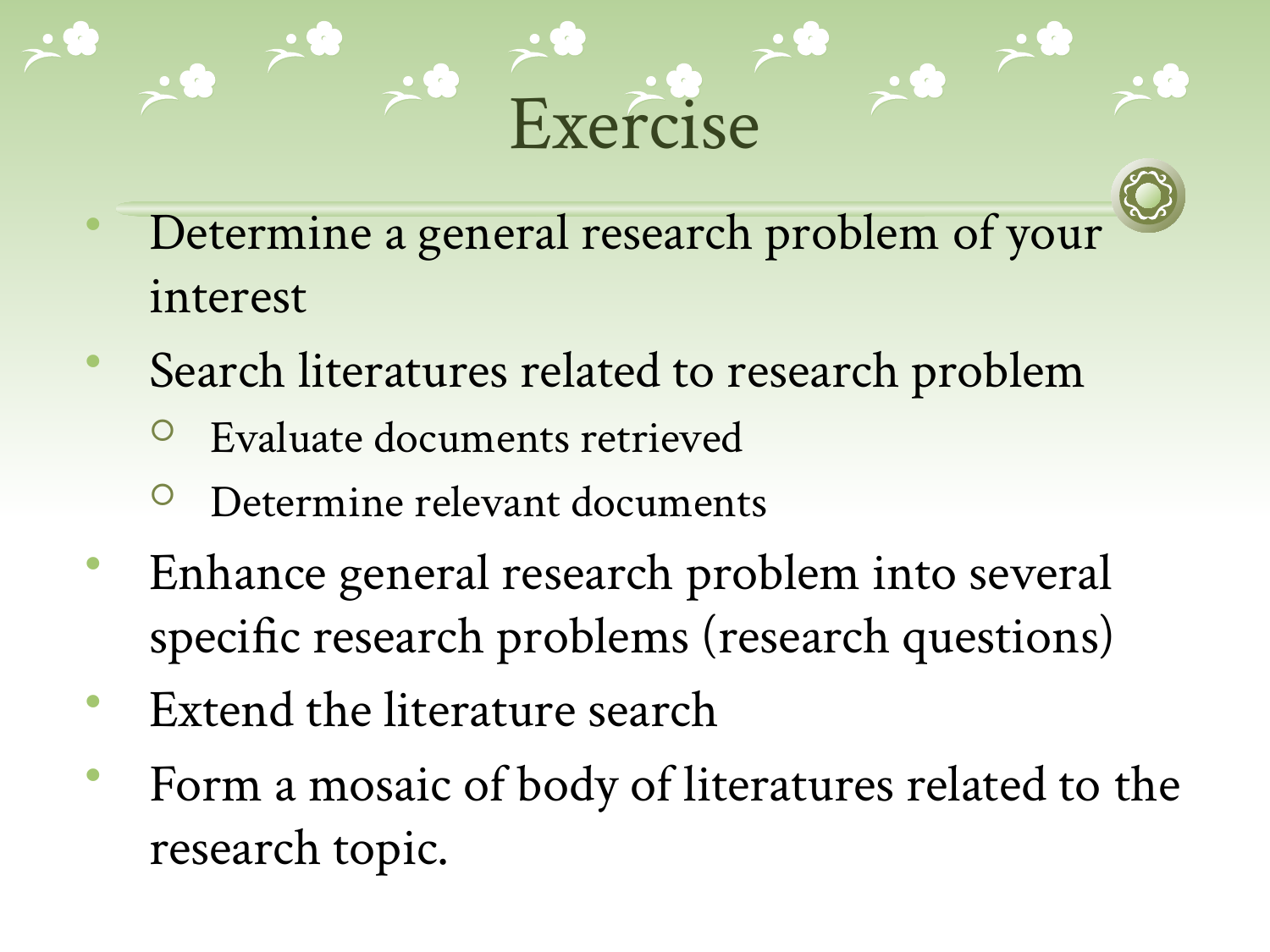

# Exercise
Determine a general research problem of your interest
Search literatures related to research problem
Evaluate documents retrieved
Determine relevant documents
Enhance general research problem into several specific research problems (research questions)
Extend the literature search
Form a mosaic of body of literatures related to the research topic.